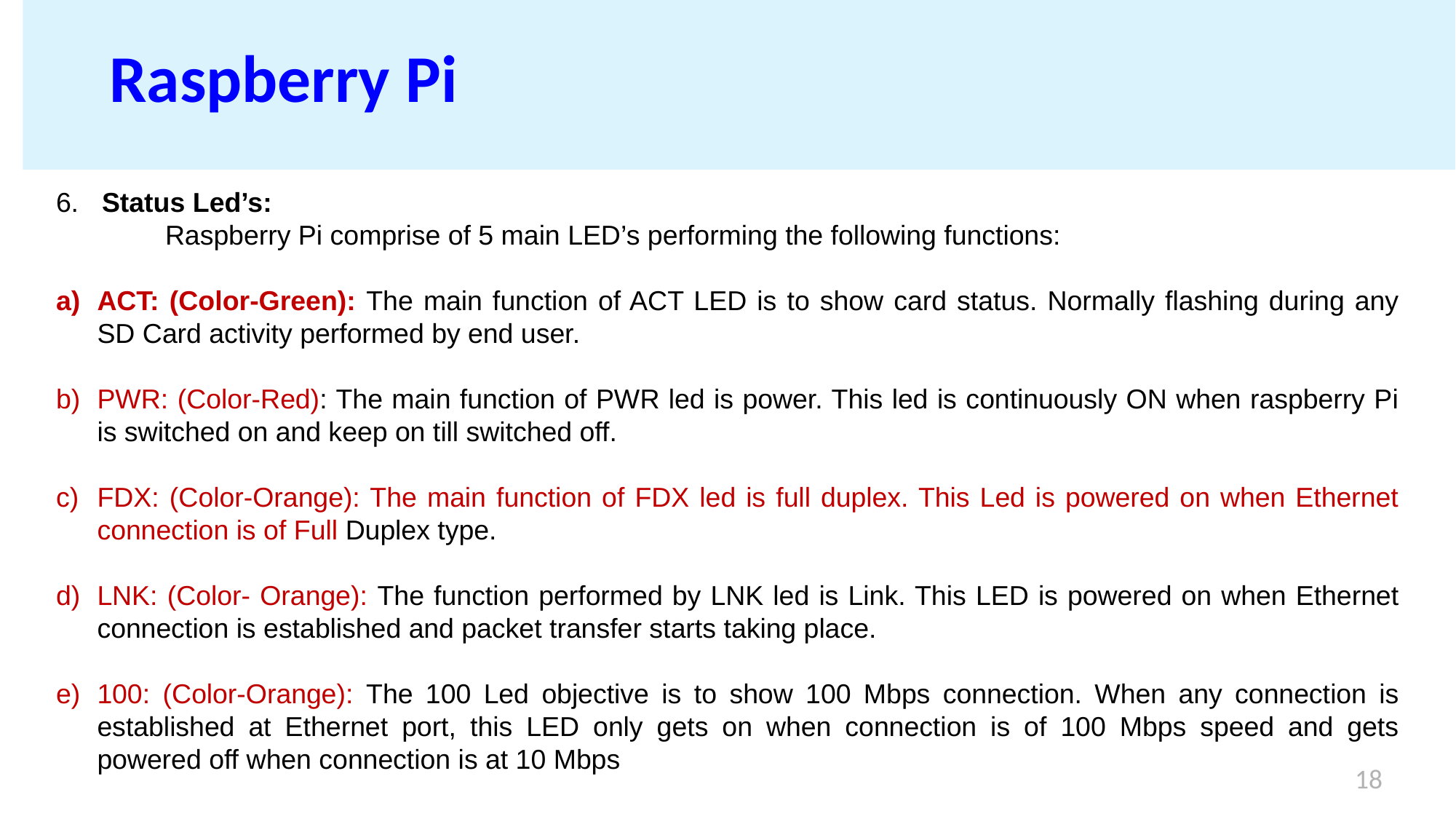

# Raspberry Pi
6.   Status Led’s:
	Raspberry Pi comprise of 5 main LED’s performing the following functions:

ACT: (Color-Green): The main function of ACT LED is to show card status. Normally flashing during any SD Card activity performed by end user.

PWR: (Color-Red): The main function of PWR led is power. This led is continuously ON when raspberry Pi is switched on and keep on till switched off.

FDX: (Color-Orange): The main function of FDX led is full duplex. This Led is powered on when Ethernet connection is of Full Duplex type.

LNK: (Color- Orange): The function performed by LNK led is Link. This LED is powered on when Ethernet connection is established and packet transfer starts taking place.

100: (Color-Orange): The 100 Led objective is to show 100 Mbps connection. When any connection is established at Ethernet port, this LED only gets on when connection is of 100 Mbps speed and gets powered off when connection is at 10 Mbps

18